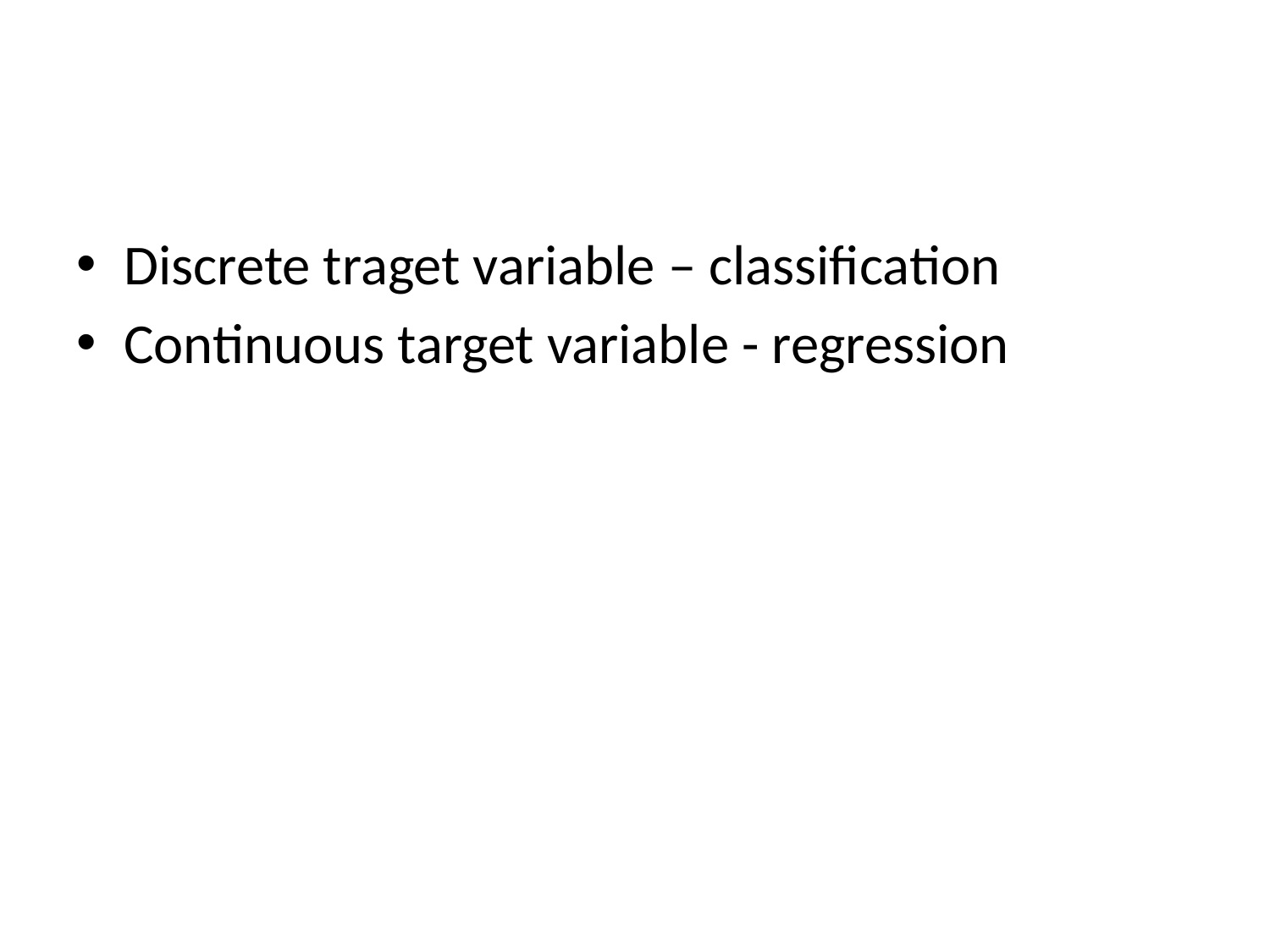

#
Discrete traget variable – classification
Continuous target variable - regression